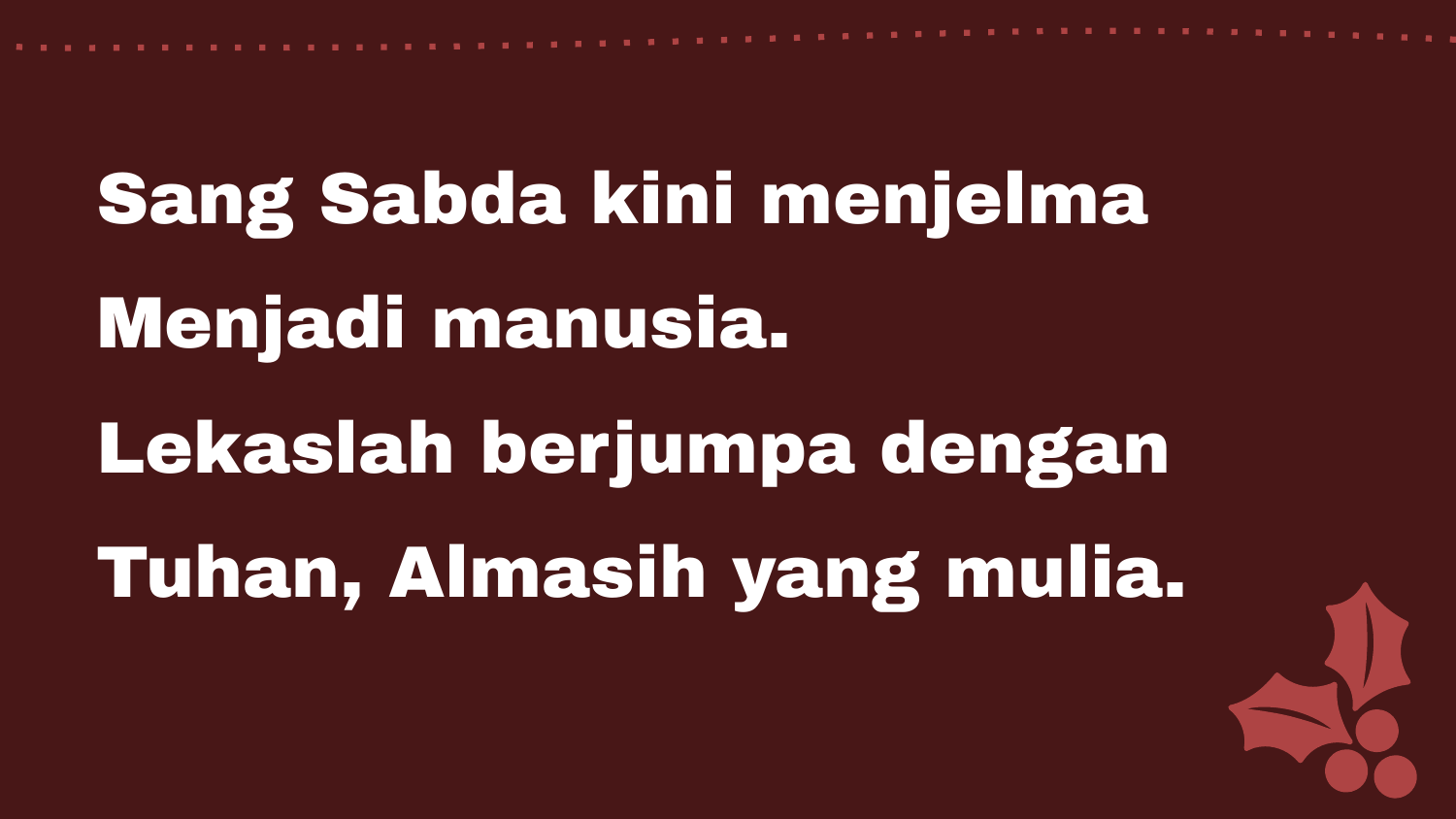

Sang Sabda kini menjelma
Menjadi manusia.
Lekaslah berjumpa dengan
Tuhan, Almasih yang mulia.